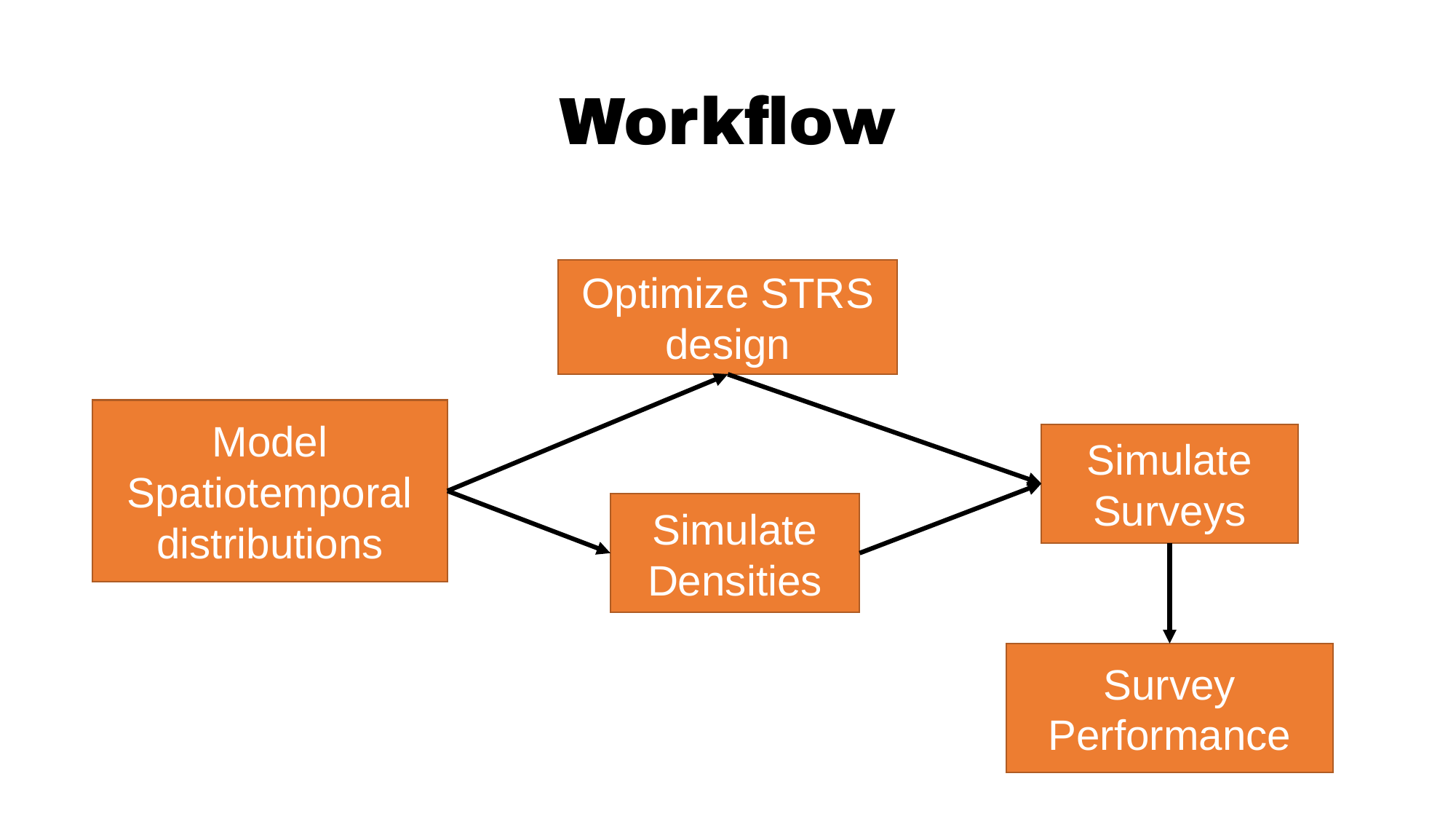

# Workflow
Optimize STRS design
Model Spatiotemporal distributions
Simulate Surveys
Simulate Densities
Survey Performance